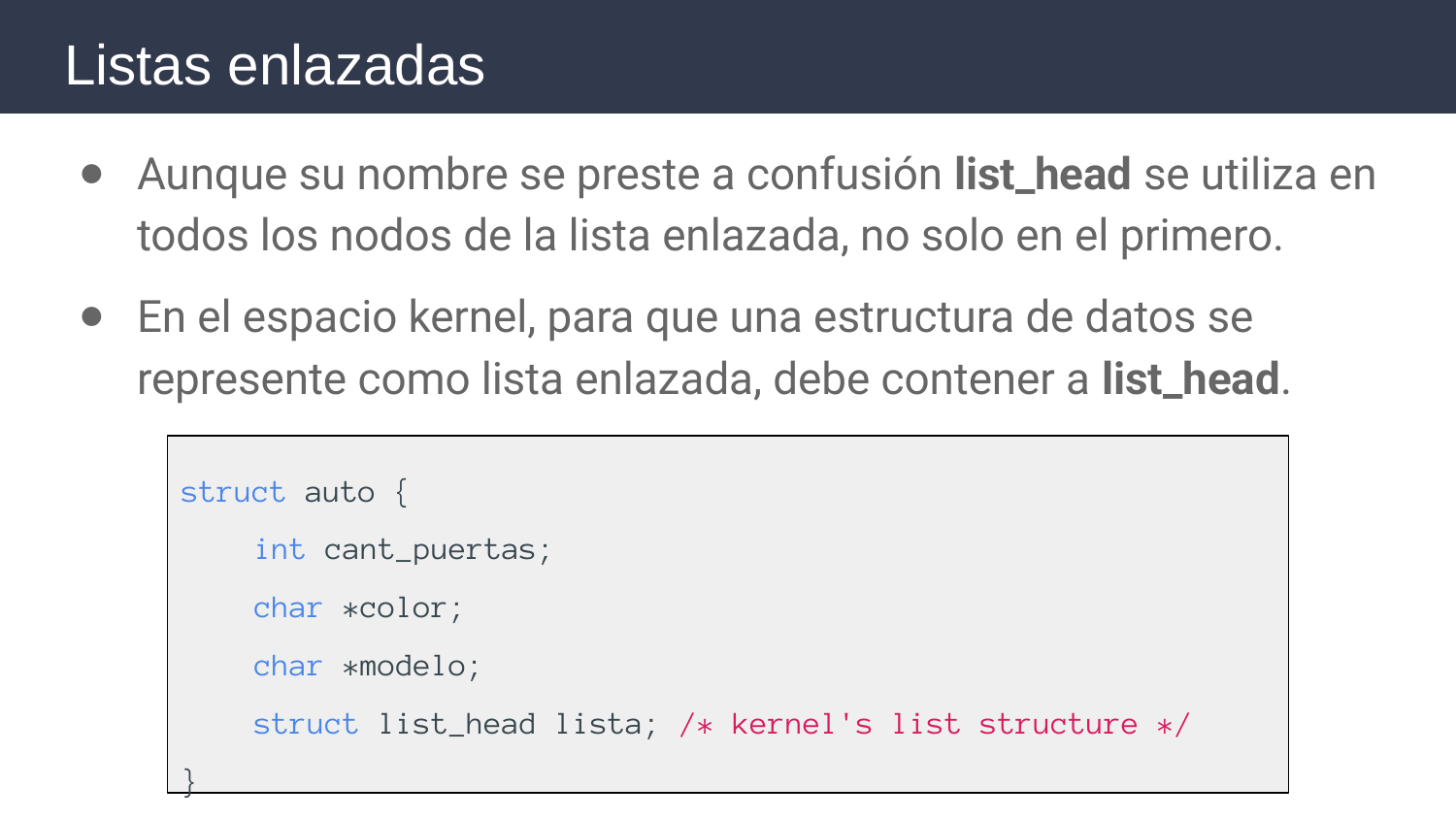

# Listas enlazadas

Aunque su nombre se preste a confusión list_head se utiliza en todos los nodos de la lista enlazada, no solo en el primero.
En el espacio kernel, para que una estructura de datos se represente como lista enlazada, debe contener a list_head.
struct auto {
int cant_puertas;
char *color;
char *modelo;
struct list_head lista; /* kernel's list structure */
}